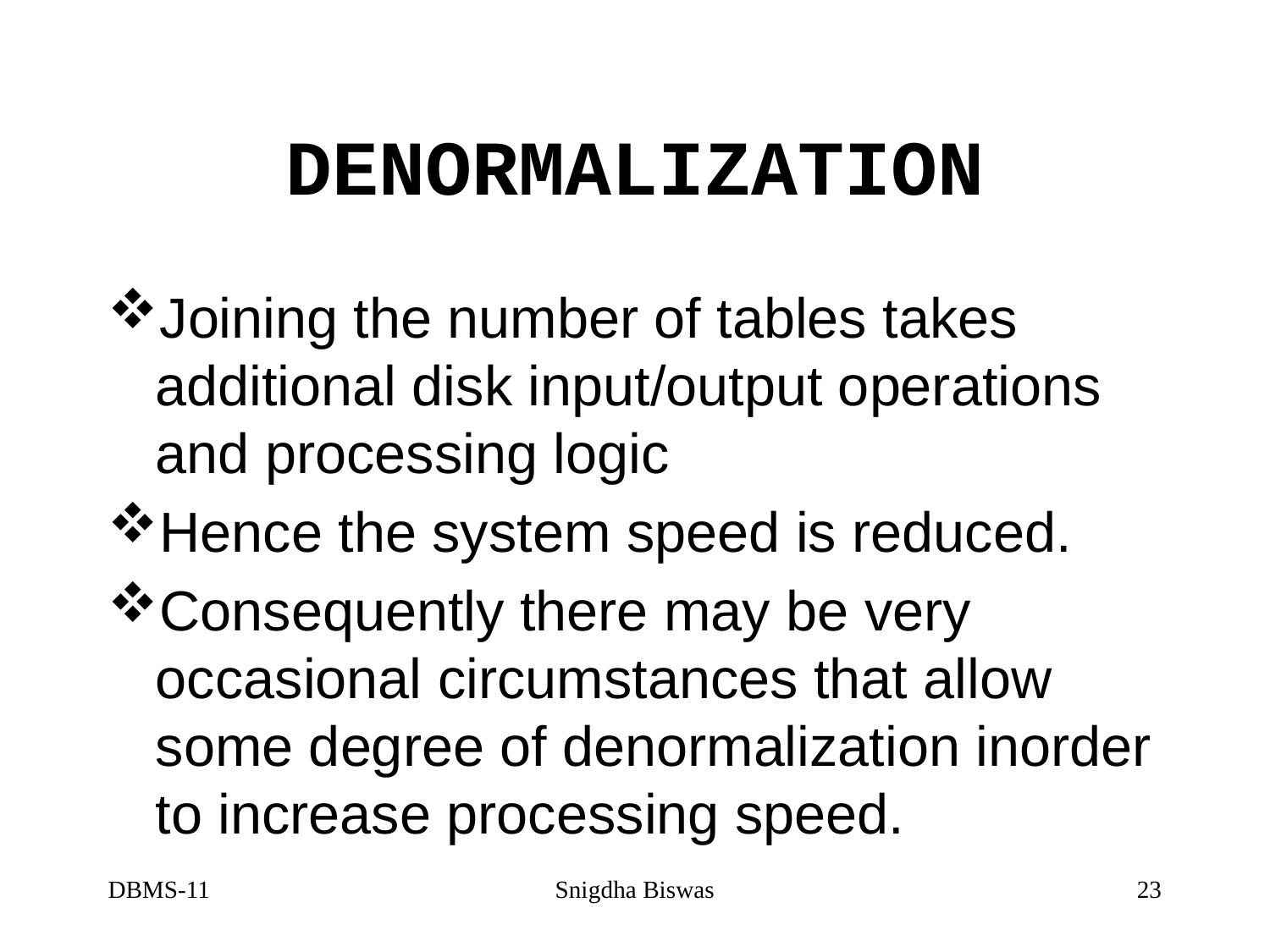

# DENORMALIZATION
Joining the number of tables takes additional disk input/output operations and processing logic
Hence the system speed is reduced.
Consequently there may be very occasional circumstances that allow some degree of denormalization inorder to increase processing speed.
DBMS-11
Snigdha Biswas
23